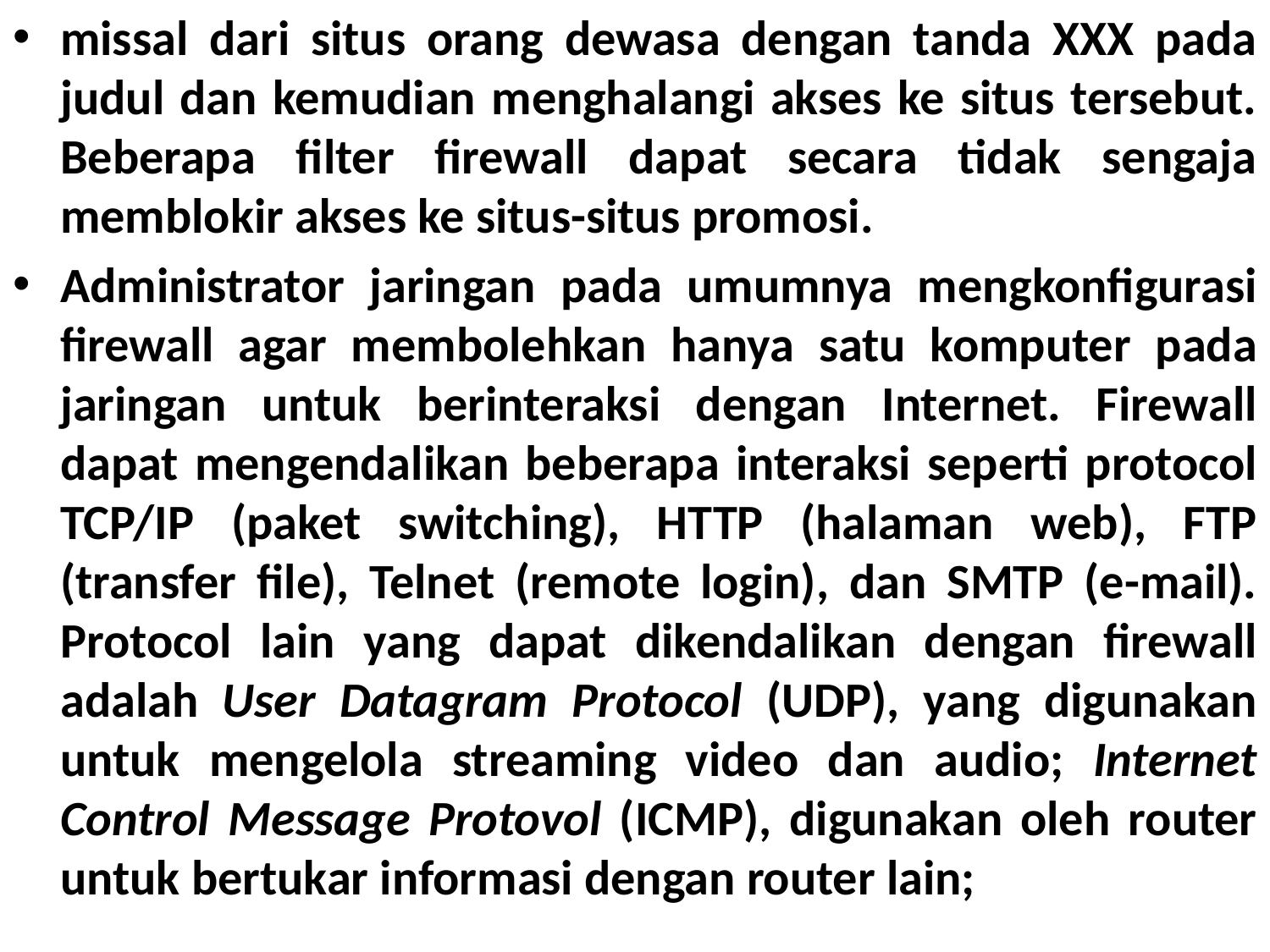

missal dari situs orang dewasa dengan tanda XXX pada judul dan kemudian menghalangi akses ke situs tersebut. Beberapa filter firewall dapat secara tidak sengaja memblokir akses ke situs-situs promosi.
Administrator jaringan pada umumnya mengkonfigurasi firewall agar membolehkan hanya satu komputer pada jaringan untuk berinteraksi dengan Internet. Firewall dapat mengendalikan beberapa interaksi seperti protocol TCP/IP (paket switching), HTTP (halaman web), FTP (transfer file), Telnet (remote login), dan SMTP (e-mail). Protocol lain yang dapat dikendalikan dengan firewall adalah User Datagram Protocol (UDP), yang digunakan untuk mengelola streaming video dan audio; Internet Control Message Protovol (ICMP), digunakan oleh router untuk bertukar informasi dengan router lain;